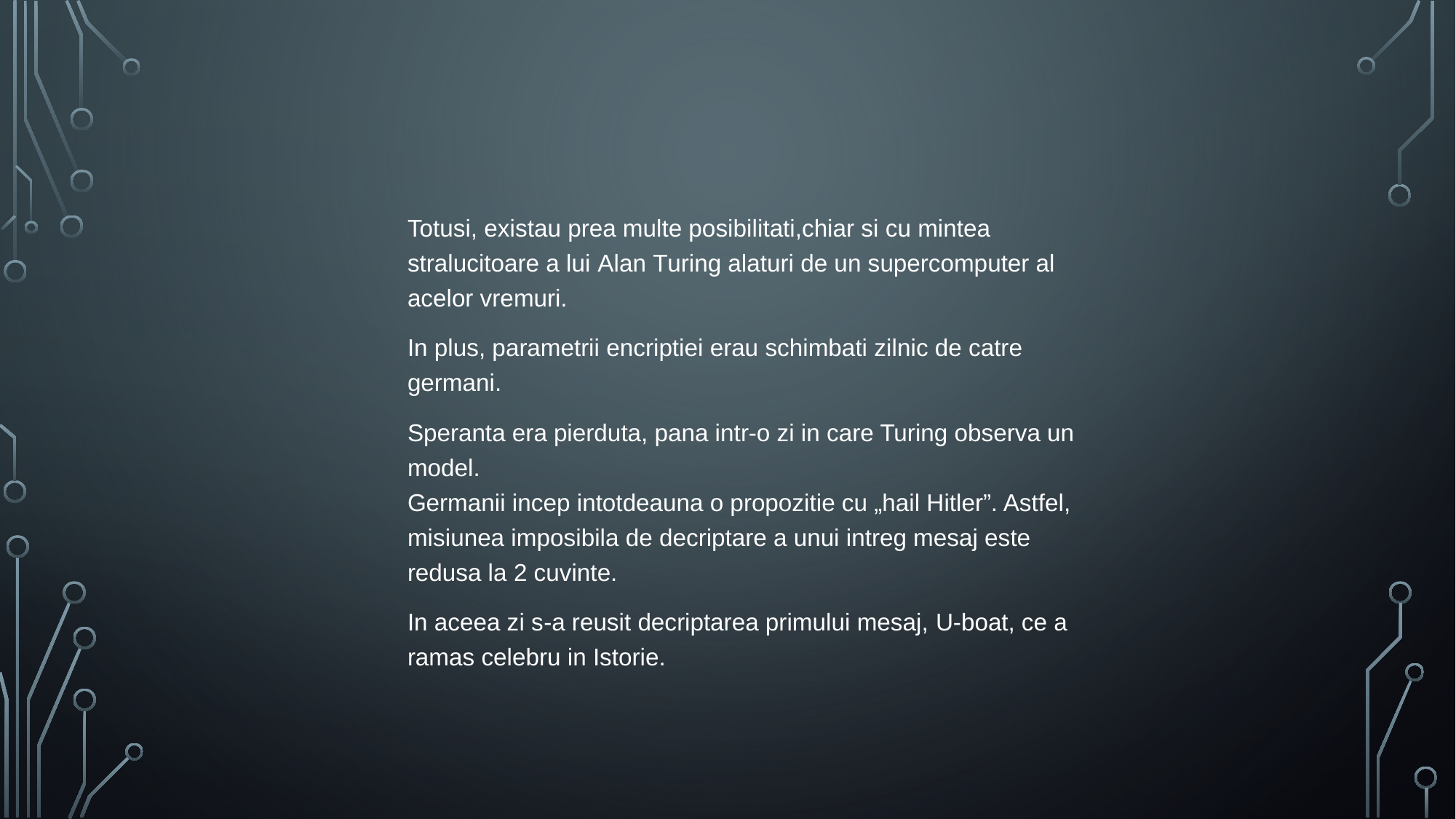

Totusi, existau prea multe posibilitati,chiar si cu mintea stralucitoare a lui Alan Turing alaturi de un supercomputer al acelor vremuri.
In plus, parametrii encriptiei erau schimbati zilnic de catre germani.
Speranta era pierduta, pana intr-o zi in care Turing observa un model.
Germanii incep intotdeauna o propozitie cu „hail Hitler”. Astfel, misiunea imposibila de decriptare a unui intreg mesaj este redusa la 2 cuvinte.
In aceea zi s-a reusit decriptarea primului mesaj, U-boat, ce a ramas celebru in Istorie.